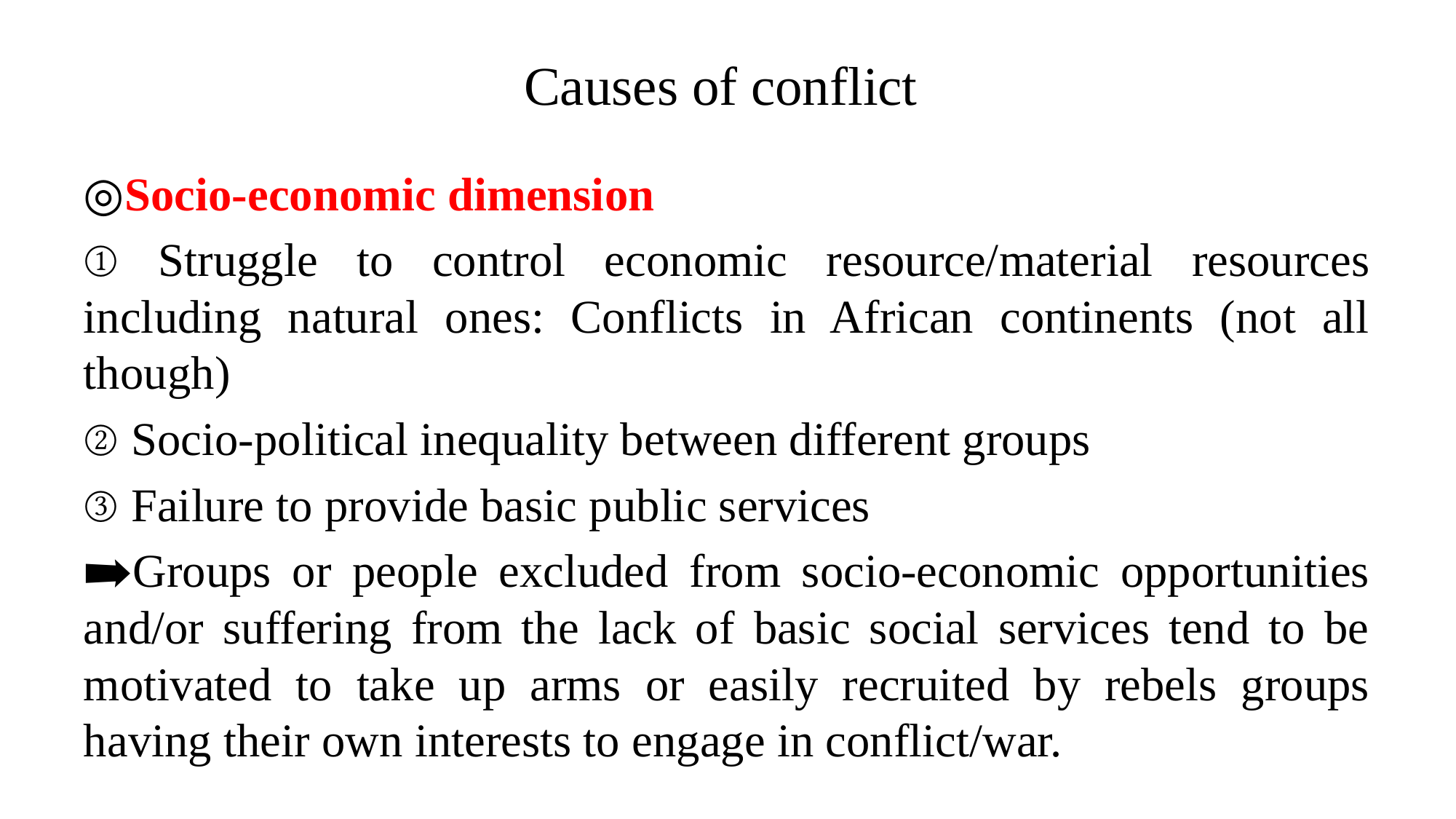

# Causes of conflict
◎Socio-economic dimension
① Struggle to control economic resource/material resources including natural ones: Conflicts in African continents (not all though)
② Socio-political inequality between different groups
③ Failure to provide basic public services
➡Groups or people excluded from socio-economic opportunities and/or suffering from the lack of basic social services tend to be motivated to take up arms or easily recruited by rebels groups having their own interests to engage in conflict/war.